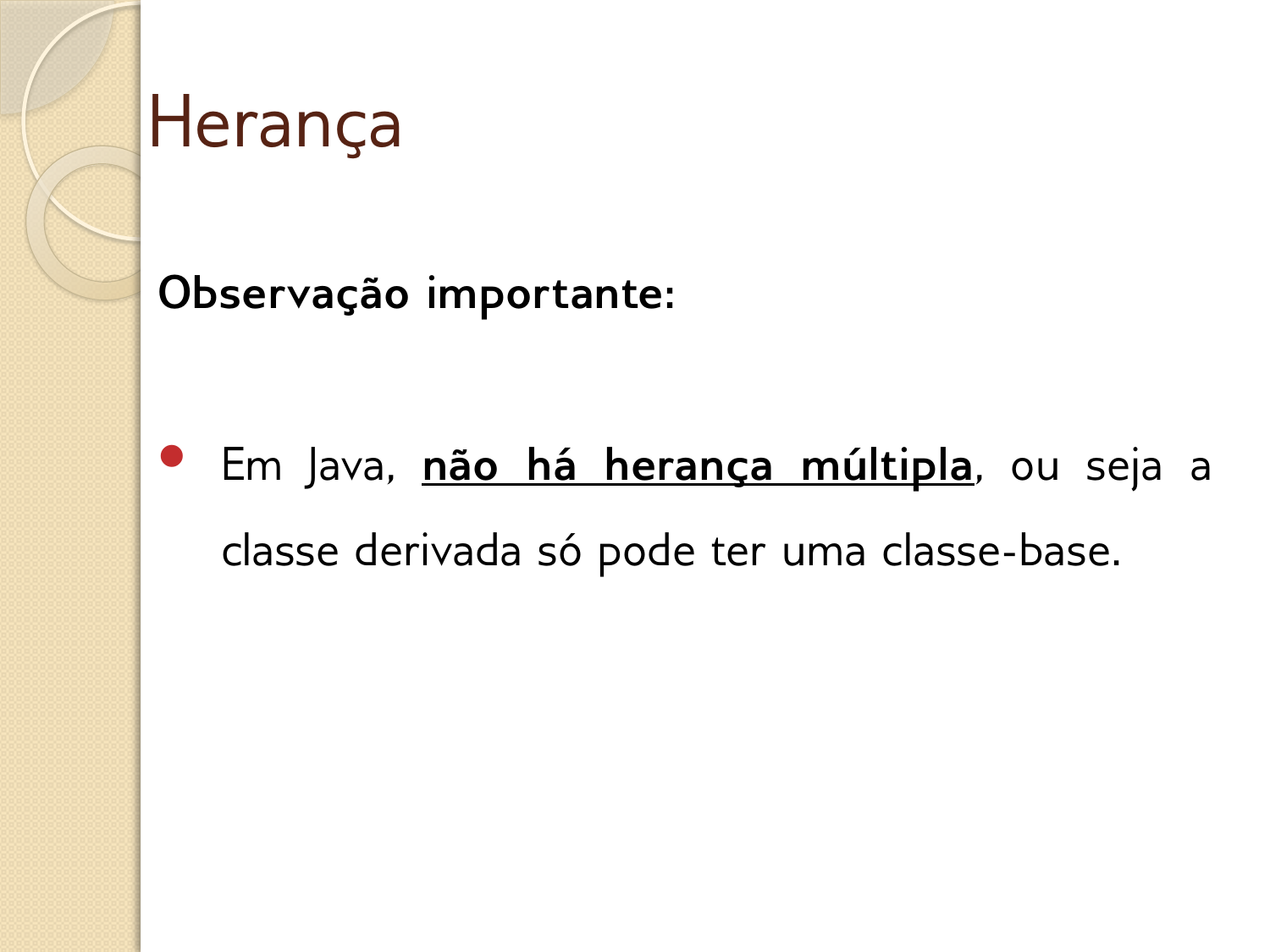

# Herança
Observação importante:

Em Java, não há herança múltipla, ou seja a classe derivada só pode ter uma classe-base.